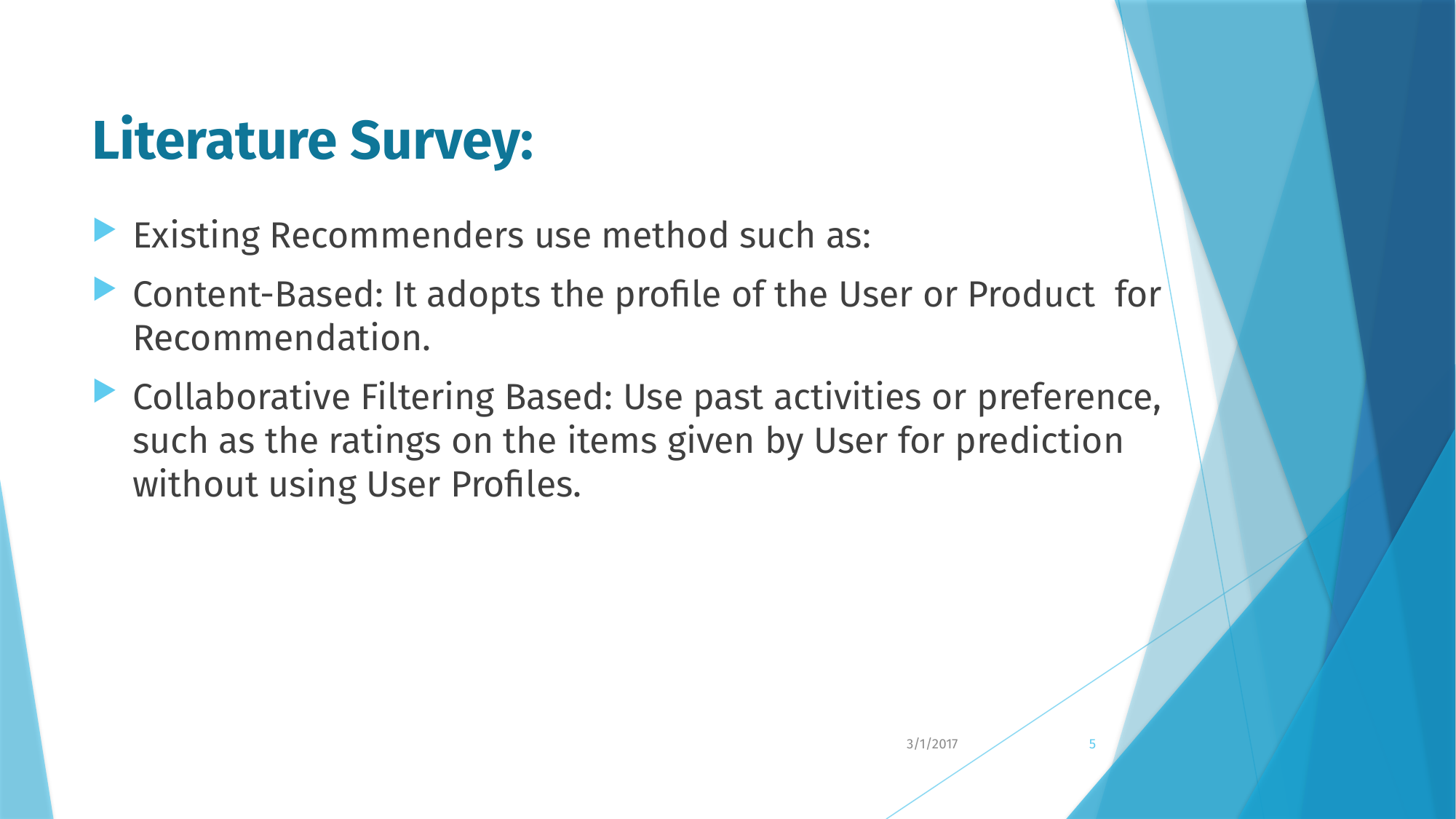

# Literature Survey:
Existing Recommenders use method such as:
Content-Based: It adopts the profile of the User or Product  for Recommendation.
Collaborative Filtering Based: Use past activities or preference, such as the ratings on the items given by User for prediction without using User Profiles.
3/1/2017
5